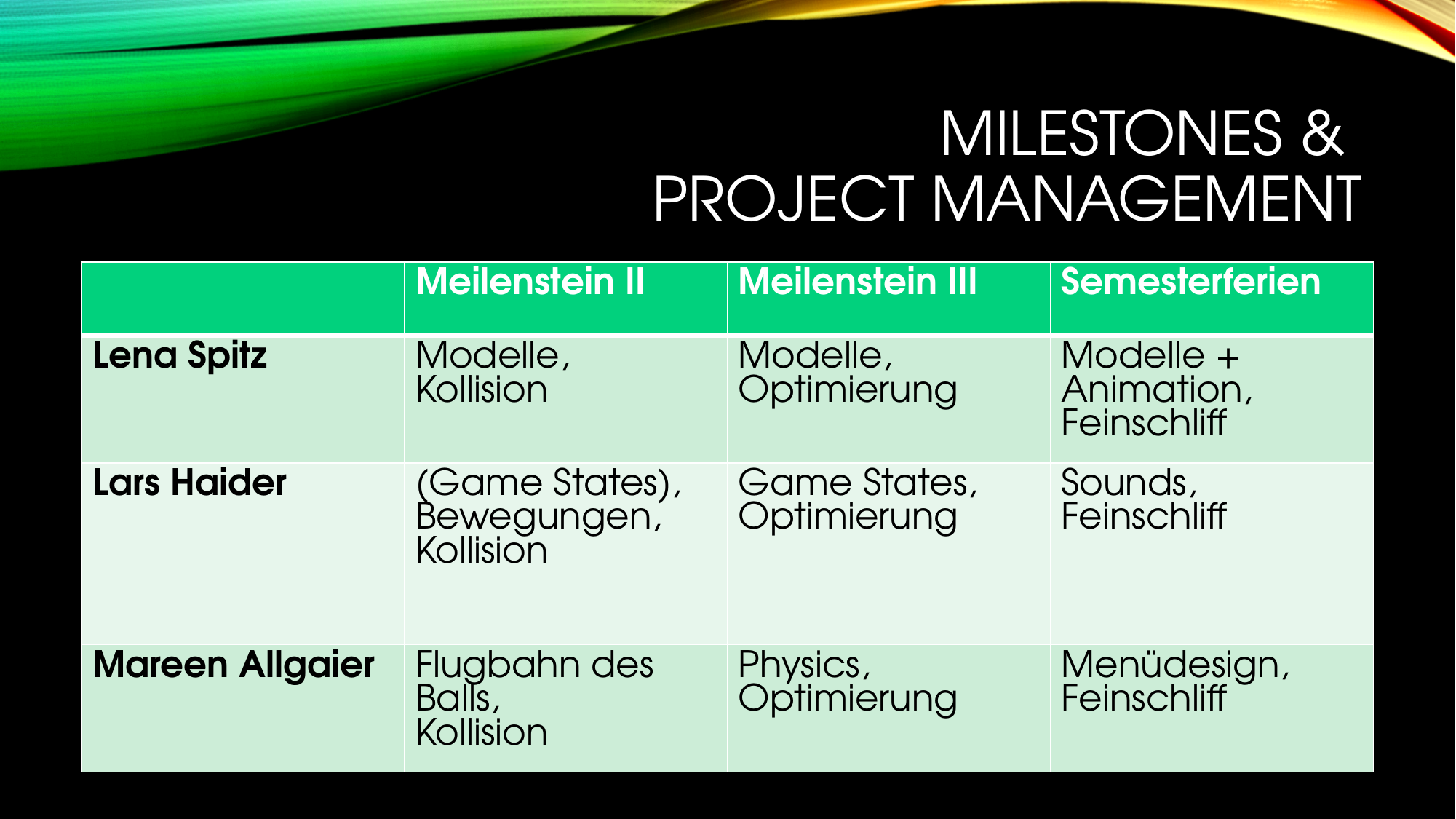

# Milestones & Project Management
|  | Meilenstein II | Meilenstein III | Semesterferien |
| --- | --- | --- | --- |
| Lena Spitz | Modelle, Kollision | Modelle, Optimierung | Modelle + Animation, Feinschliff |
| Lars Haider | (Game States), Bewegungen, Kollision | Game States, Optimierung | Sounds, Feinschliff |
| Mareen Allgaier | Flugbahn des Balls, Kollision | Physics, Optimierung | Menüdesign, Feinschliff |